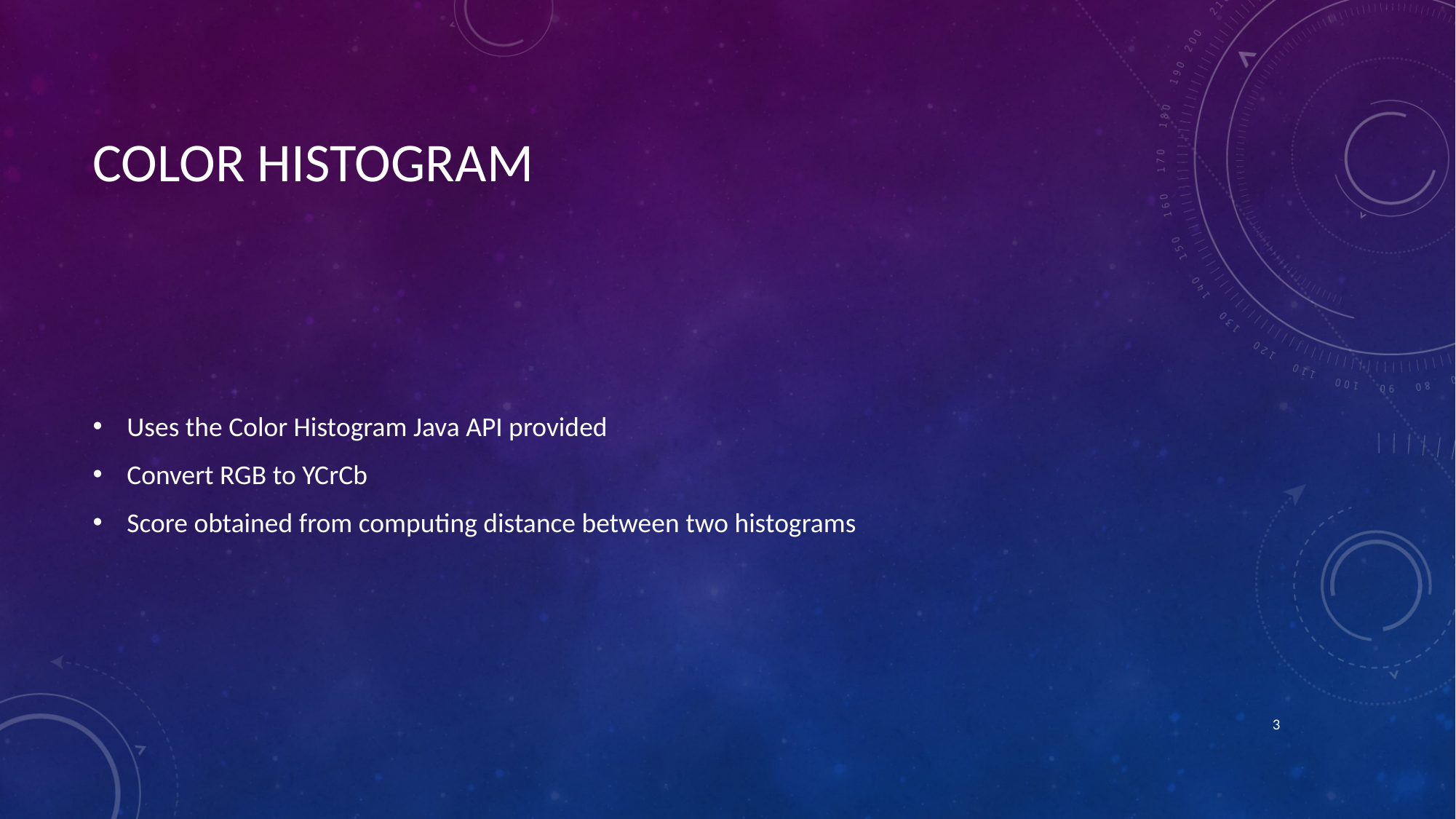

# Color Histogram
Uses the Color Histogram Java API provided
Convert RGB to YCrCb
Score obtained from computing distance between two histograms
3